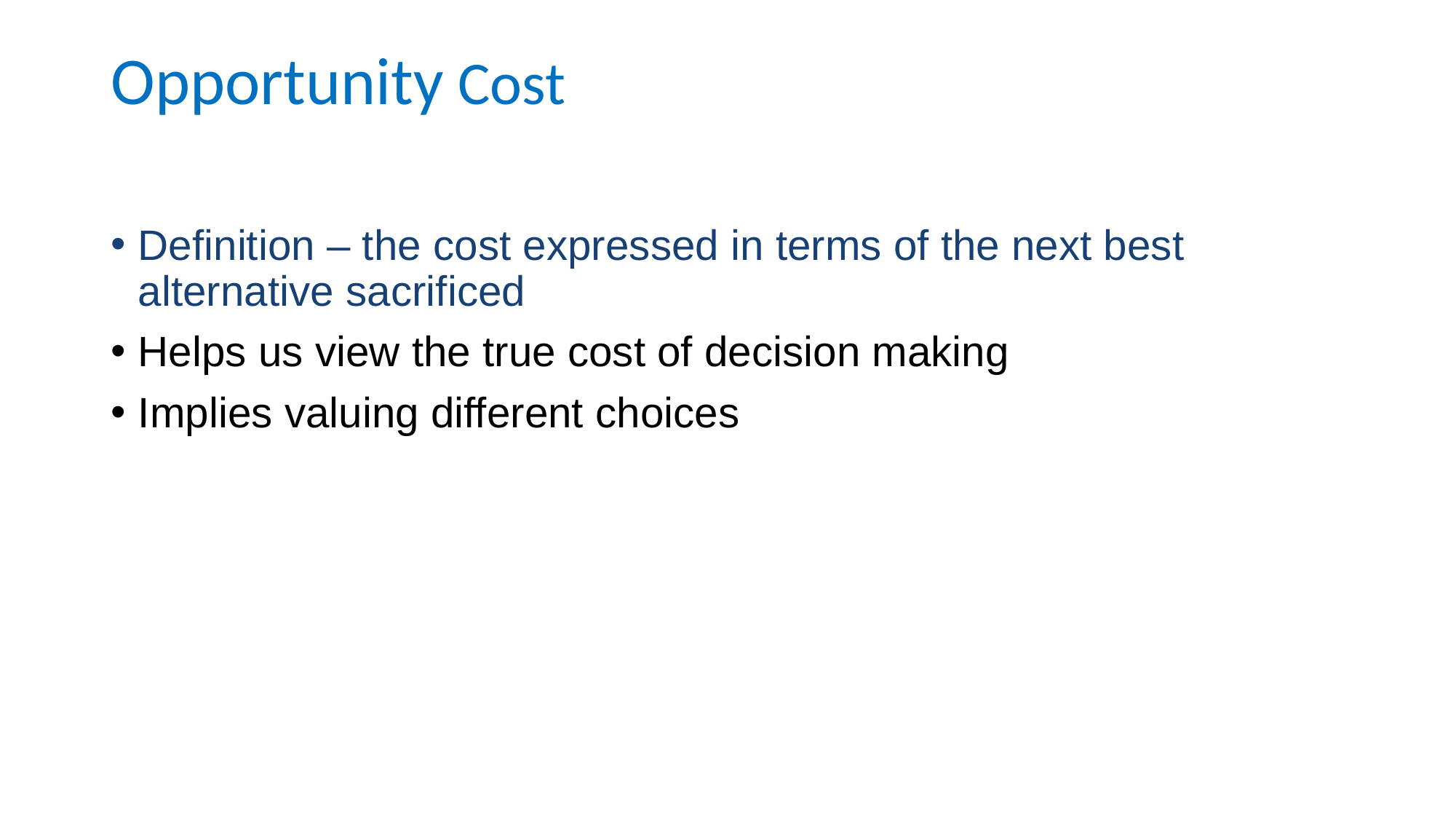

# Opportunity Cost
Definition – the cost expressed in terms of the next best alternative sacrificed
Helps us view the true cost of decision making
Implies valuing different choices